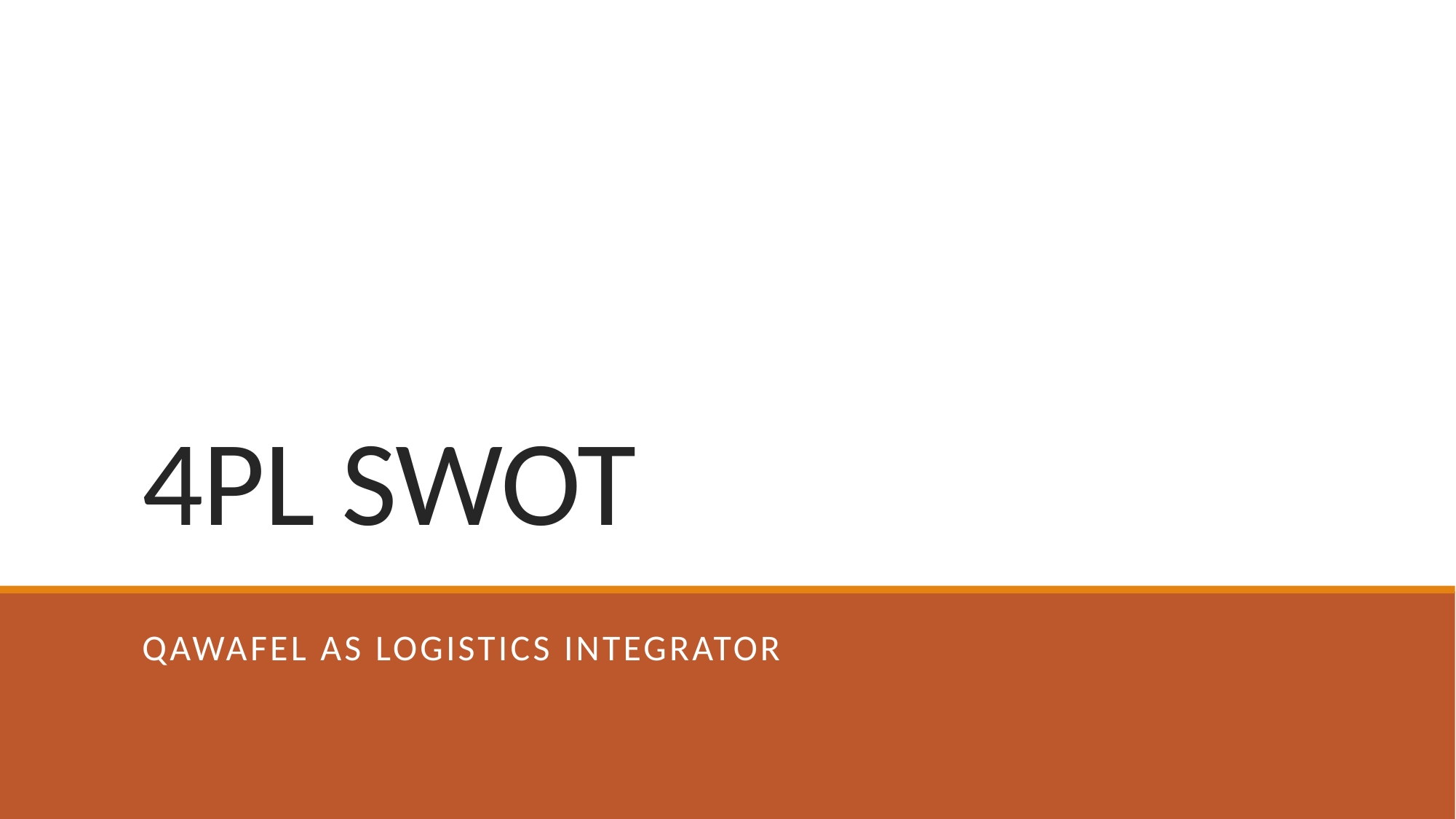

# 4PL SWOT

Qawafel as LOGISTICS Integrator